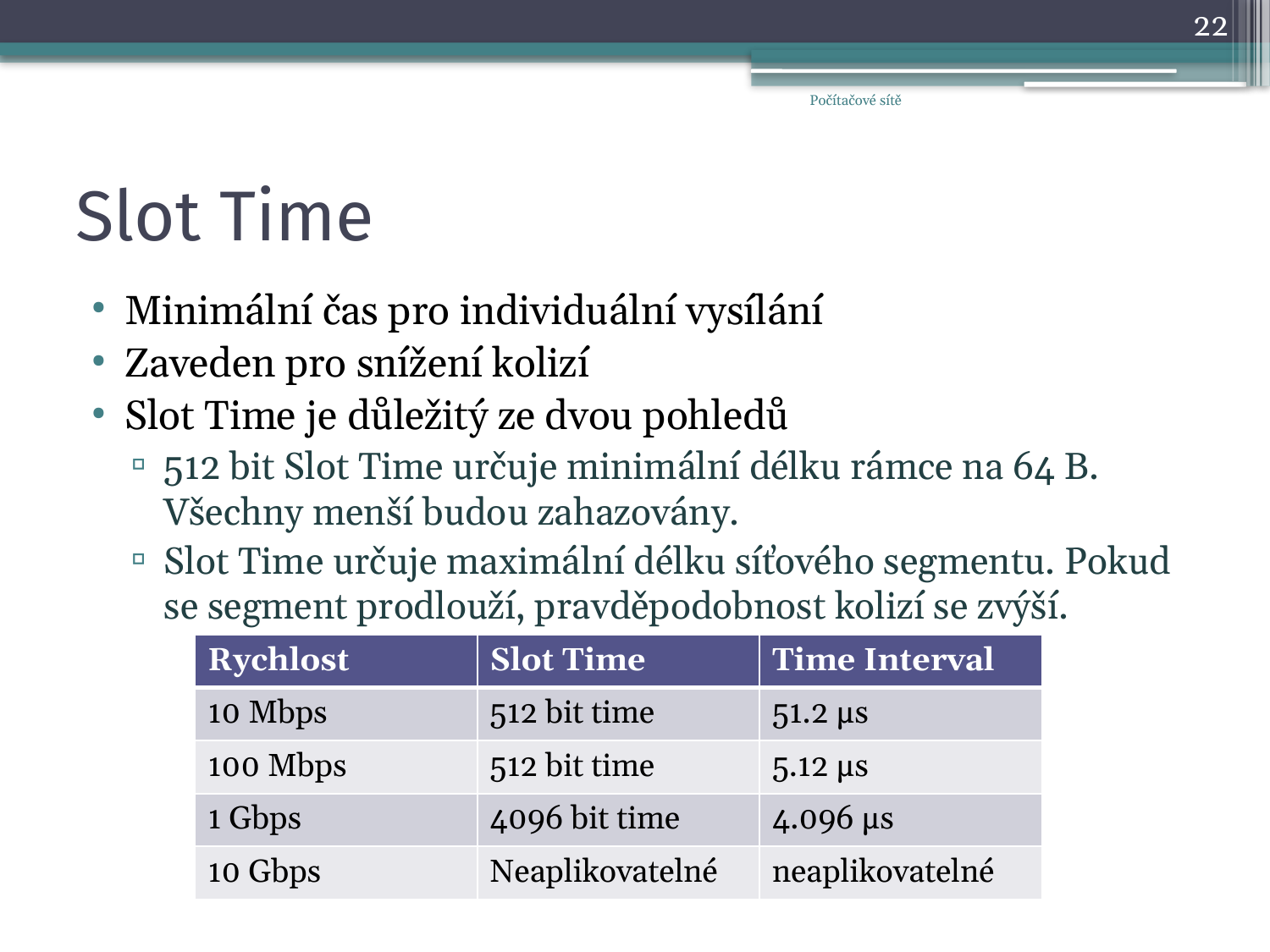

22
Počítačové sítě
# Slot Time
Minimální čas pro individuální vysílání
Zaveden pro snížení kolizí
Slot Time je důležitý ze dvou pohledů
512 bit Slot Time určuje minimální délku rámce na 64 B. Všechny menší budou zahazovány.
Slot Time určuje maximální délku síťového segmentu. Pokud se segment prodlouží, pravděpodobnost kolizí se zvýší.
| Rychlost | Slot Time | Time Interval |
| --- | --- | --- |
| 10 Mbps | 512 bit time | 51.2 μs |
| 100 Mbps | 512 bit time | 5.12 μs |
| 1 Gbps | 4096 bit time | 4.096 μs |
| 10 Gbps | Neaplikovatelné | neaplikovatelné |